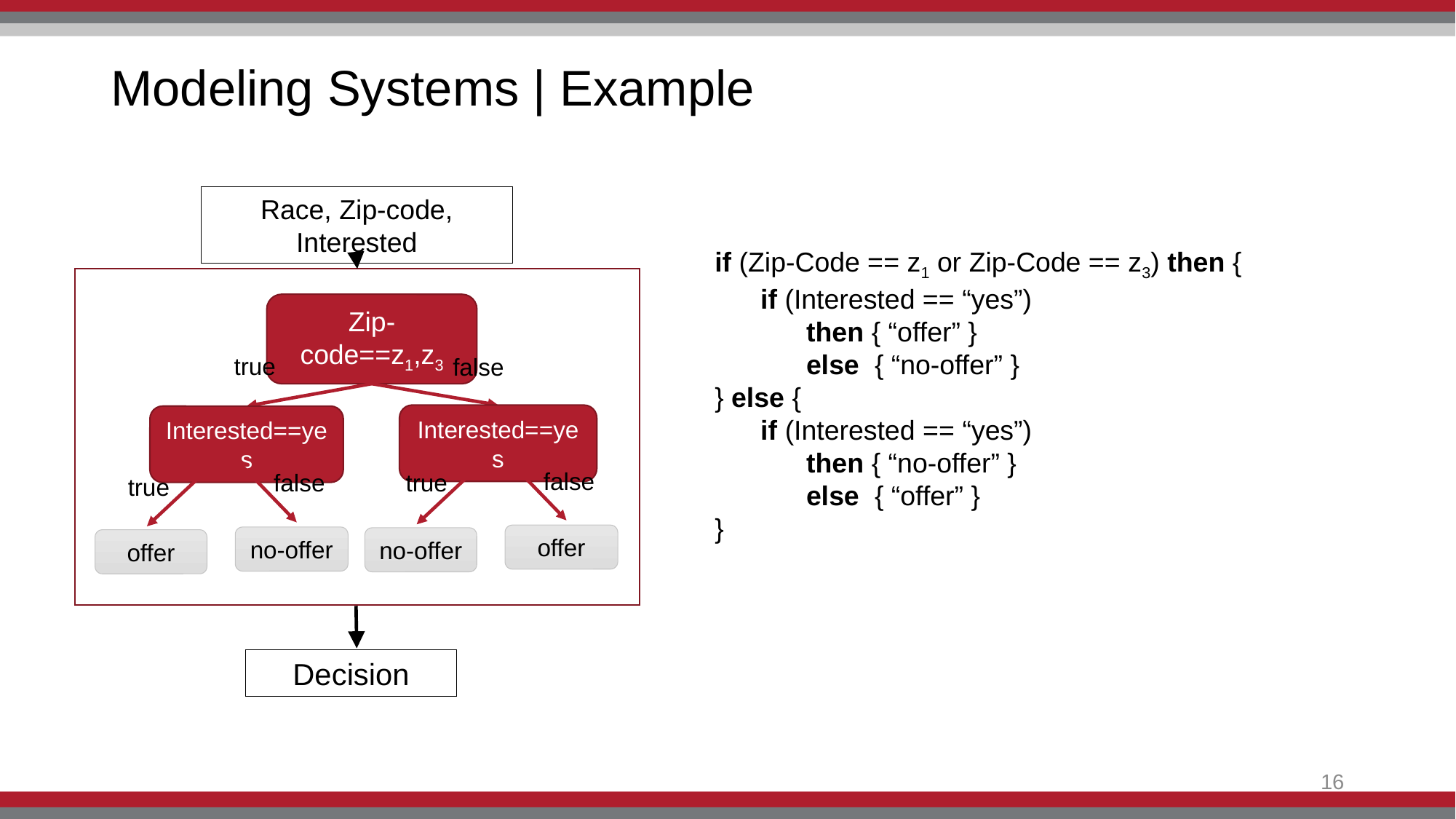

# Modeling Systems | Example
Race, Zip-code, Interested
if (Zip-Code == z1 or Zip-Code == z3) then {
      if (Interested == “yes”)
            then { “offer” }
            else  { “no-offer” }
} else {
      if (Interested == “yes”)
            then { “no-offer” }
            else  { “offer” }
}

Zip-code==z1,z3
true
false
Interested==yes
Interested==yes
false
false
true
true
offer
no-offer
no-offer
offer
Decision
16